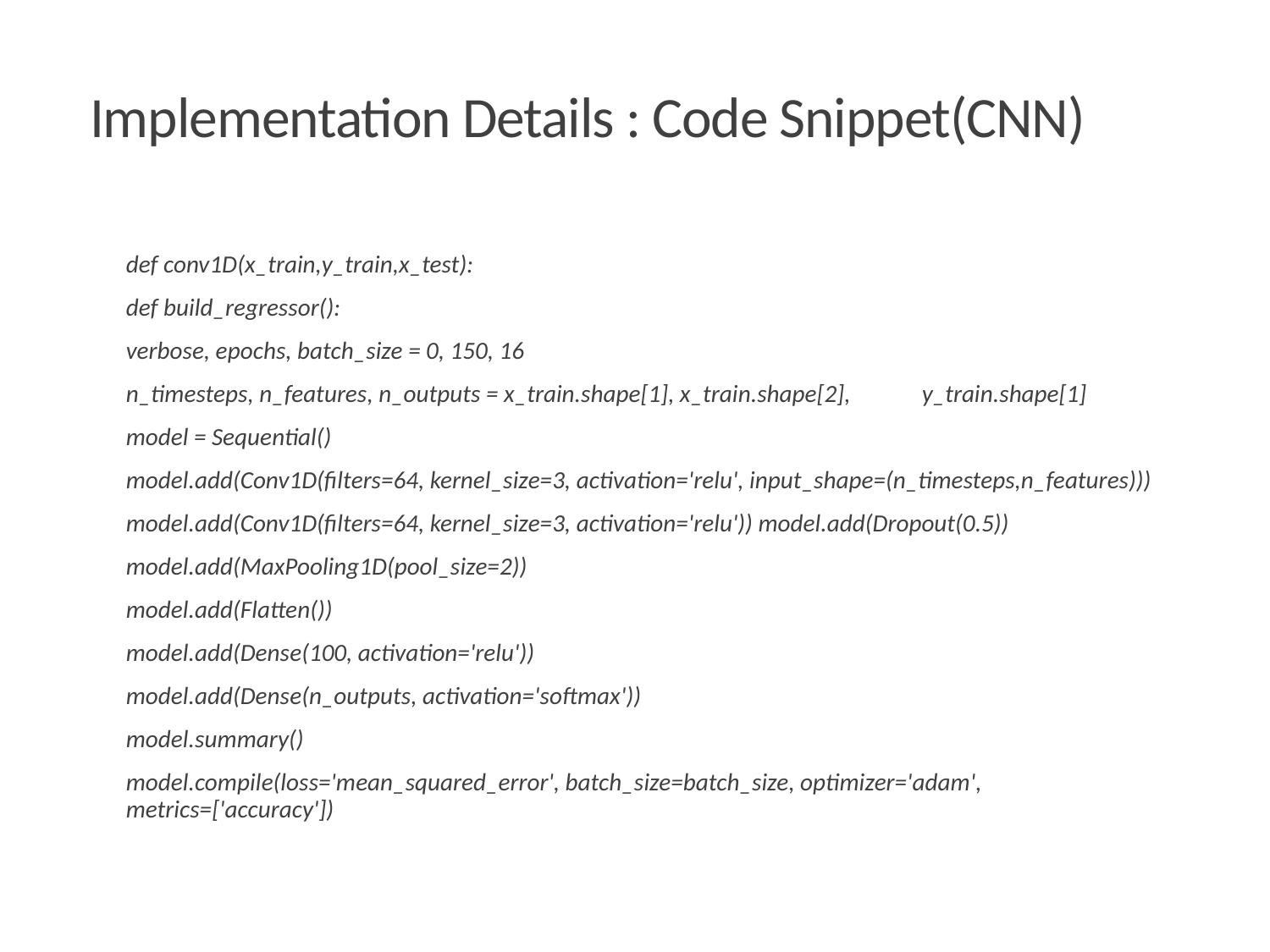

# Implementation Details : Code Snippet(CNN)

def conv1D(x_train,y_train,x_test):
def build_regressor():
verbose, epochs, batch_size = 0, 150, 16
n_timesteps, n_features, n_outputs = x_train.shape[1], x_train.shape[2],             y_train.shape[1]
model = Sequential()
model.add(Conv1D(filters=64, kernel_size=3, activation='relu', input_shape=(n_timesteps,n_features)))
model.add(Conv1D(filters=64, kernel_size=3, activation='relu')) model.add(Dropout(0.5))
model.add(MaxPooling1D(pool_size=2))
model.add(Flatten())
model.add(Dense(100, activation='relu'))
model.add(Dense(n_outputs, activation='softmax'))
model.summary()
model.compile(loss='mean_squared_error', batch_size=batch_size, optimizer='adam', metrics=['accuracy'])